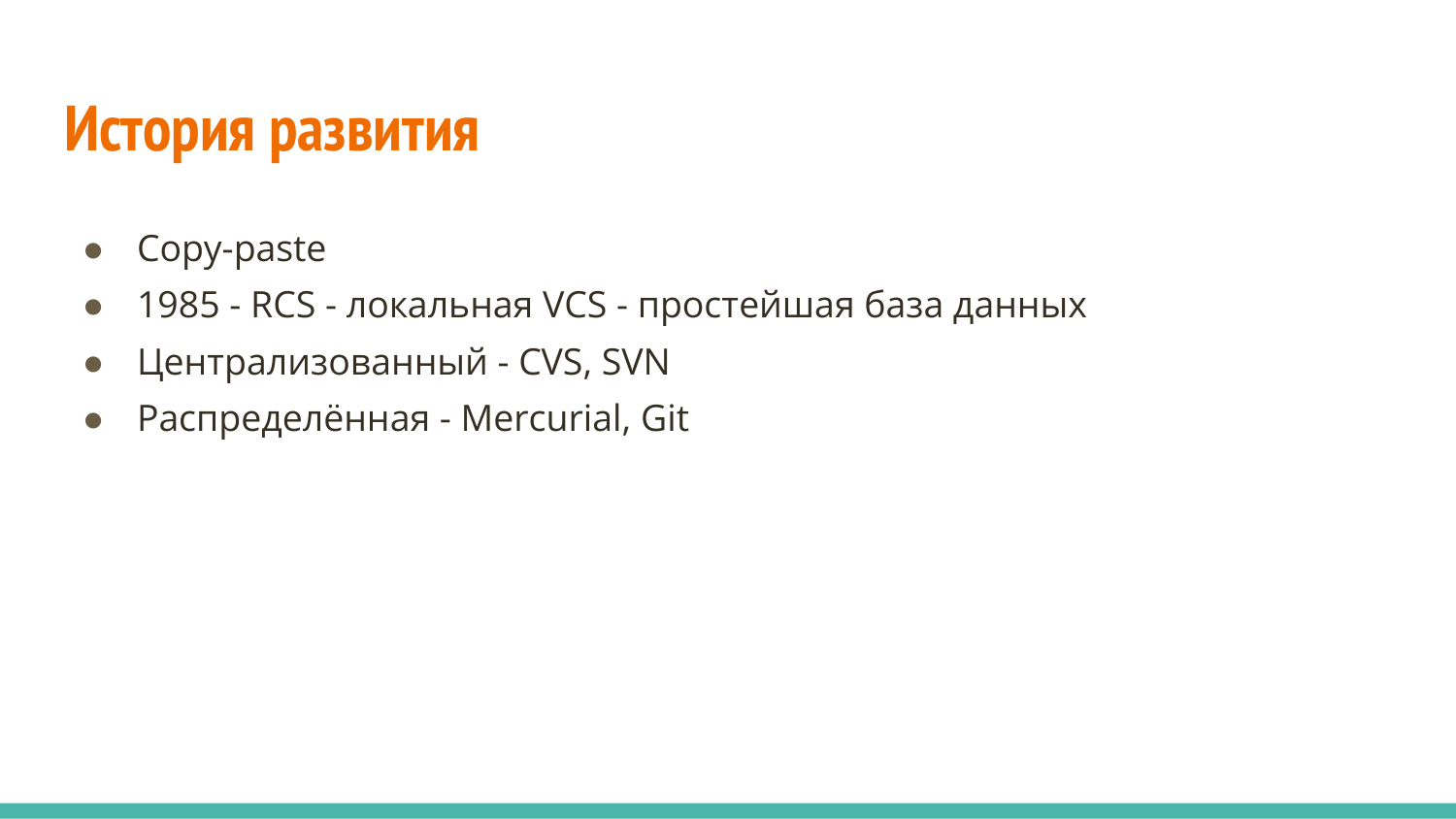

# История развития
Copy-paste
1985 - RCS - локальная VCS - простейшая база данных
Централизованный - CVS, SVN
Распределённая - Mercurial, Git